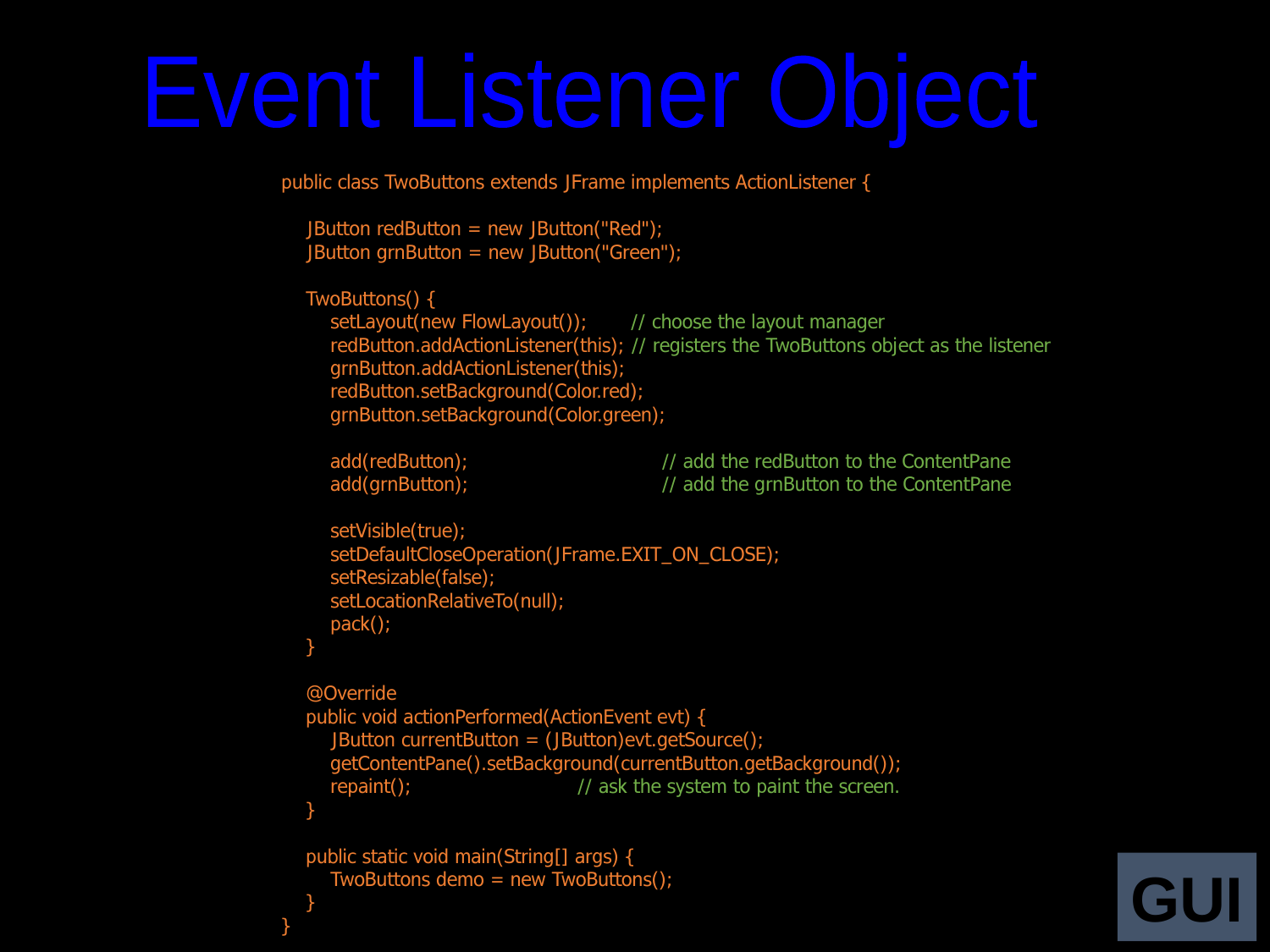

Event Listener Object
public class TwoButtons extends JFrame implements ActionListener {

    JButton redButton = new JButton("Red");
    JButton grnButton = new JButton("Green");

    TwoButtons() {
        setLayout(new FlowLayout());       // choose the layout manager
        redButton.addActionListener(this); // registers the TwoButtons object as the listener
        grnButton.addActionListener(this);
        redButton.setBackground(Color.red);
        grnButton.setBackground(Color.green);

        add(redButton);		// add the redButton to the ContentPane
        add(grnButton);		// add the grnButton to the ContentPane

        setVisible(true);
        setDefaultCloseOperation(JFrame.EXIT_ON_CLOSE);
        setResizable(false);
        setLocationRelativeTo(null);
        pack();
    }

    @Override
    public void actionPerformed(ActionEvent evt) {
        JButton currentButton = (JButton)evt.getSource();
        getContentPane().setBackground(currentButton.getBackground());
        repaint();                           // ask the system to paint the screen.
    }

    public static void main(String[] args) {
        TwoButtons demo = new TwoButtons();
    }
}